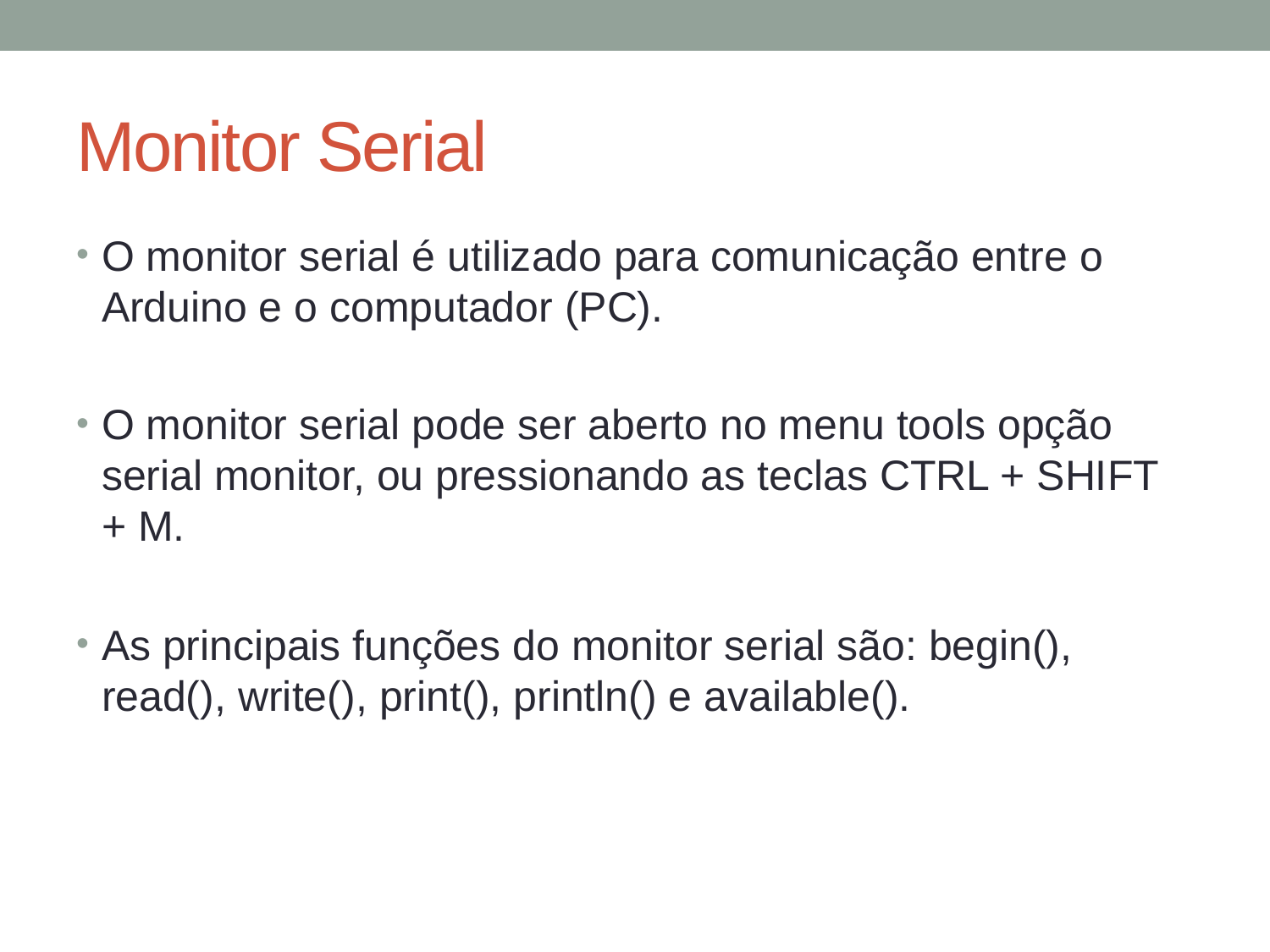

# Monitor Serial
O monitor serial é utilizado para comunicação entre o Arduino e o computador (PC).

O monitor serial pode ser aberto no menu tools opção serial monitor, ou pressionando as teclas CTRL + SHIFT + M.

As principais funções do monitor serial são: begin(), read(), write(), print(), println() e available().